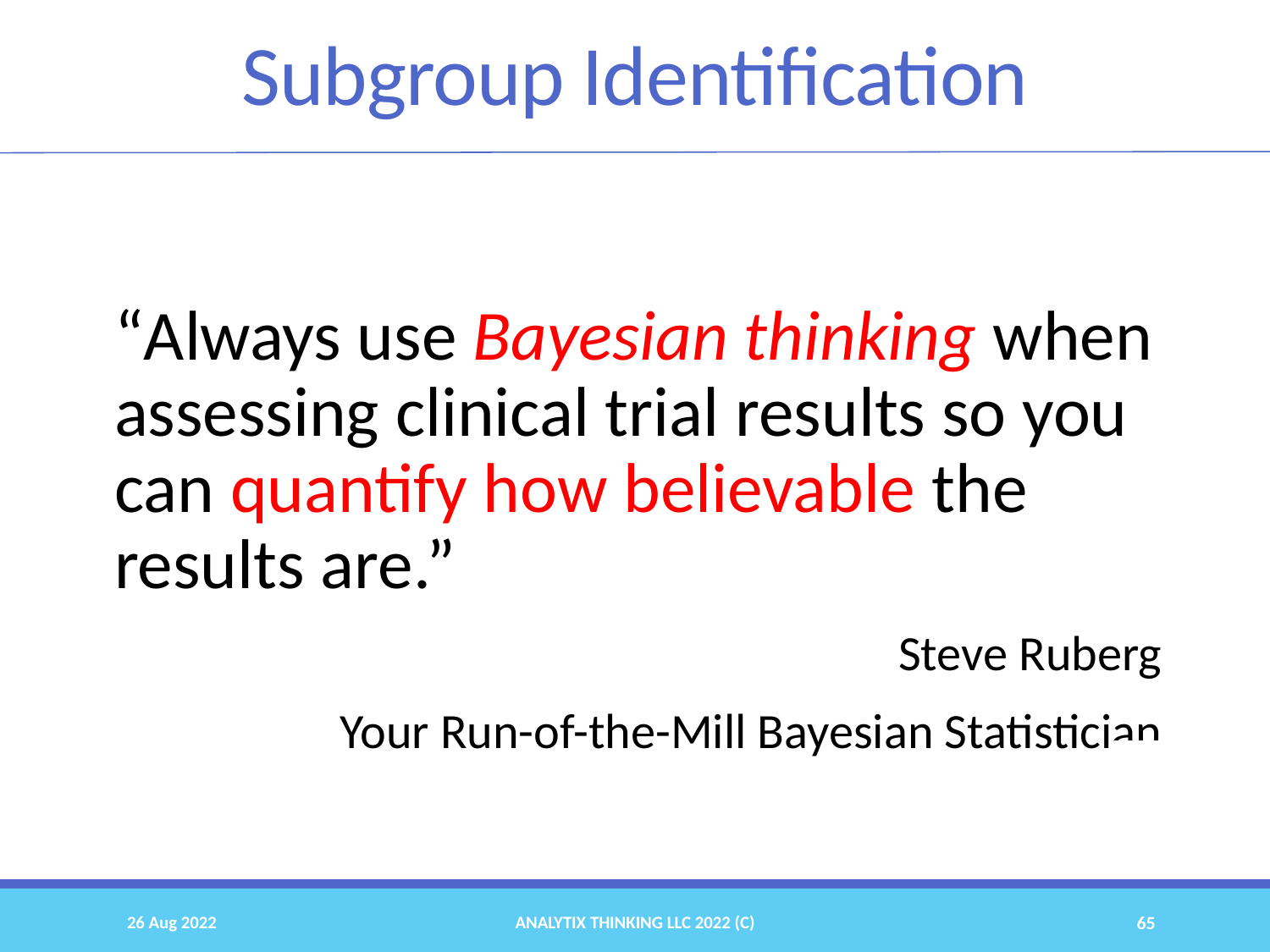

# Subgroup Identification

“Always use Bayesian thinking when assessing clinical trial results so you can quantify how believable the results are.”
Steve Ruberg
Your Run-of-the-Mill Bayesian Statistician

26 Aug 2022
Analytix Thinking LLC 2022 (C)
65